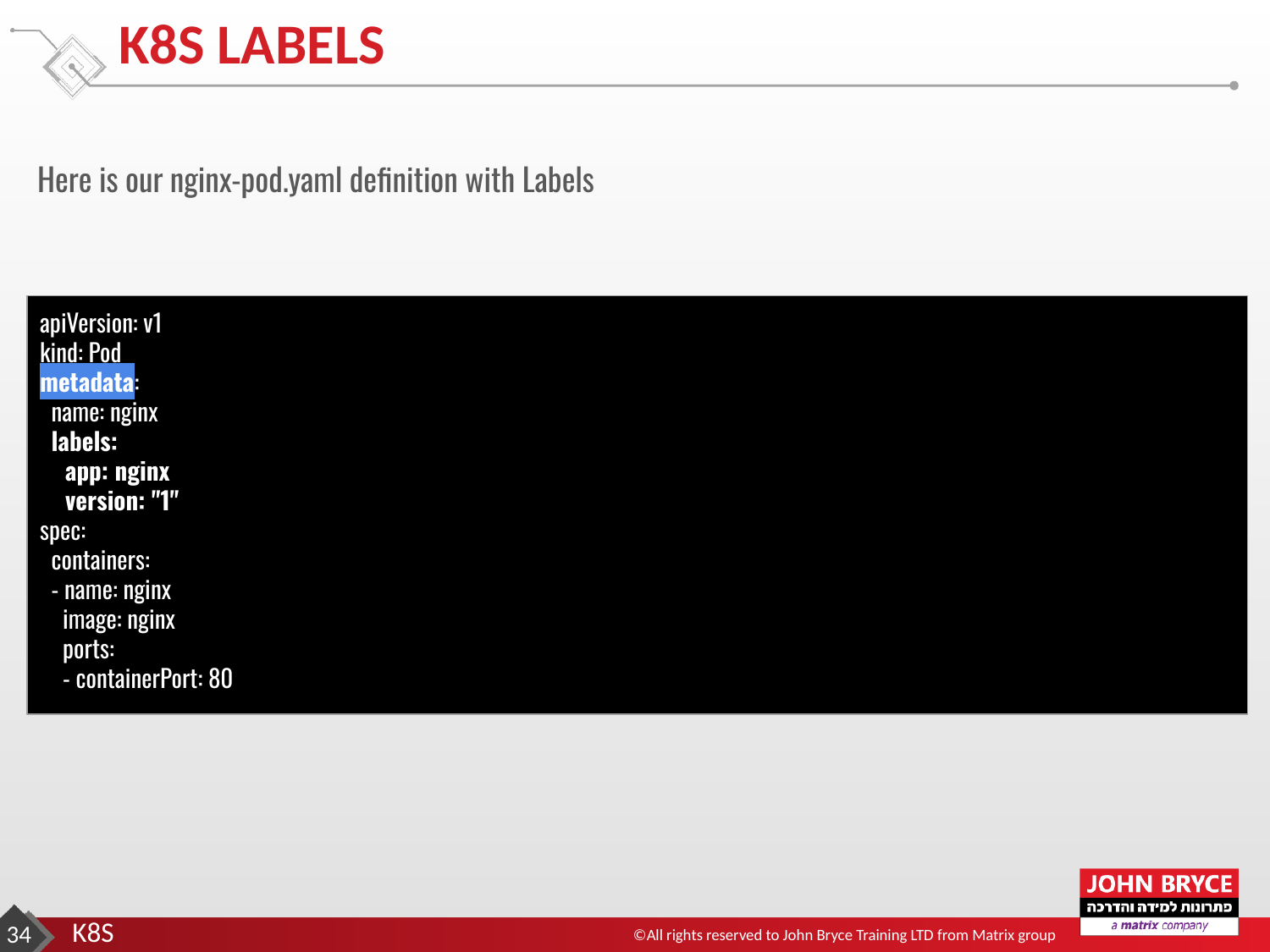

# K8S LABELS
Here is our nginx-pod.yaml definition with Labels
apiVersion: v1
kind: Pod
metadata:
  name: nginx
  labels:
    app: nginx
    version: "1"
spec:
  containers:
  - name: nginx
    image: nginx
    ports:
    - containerPort: 80

34